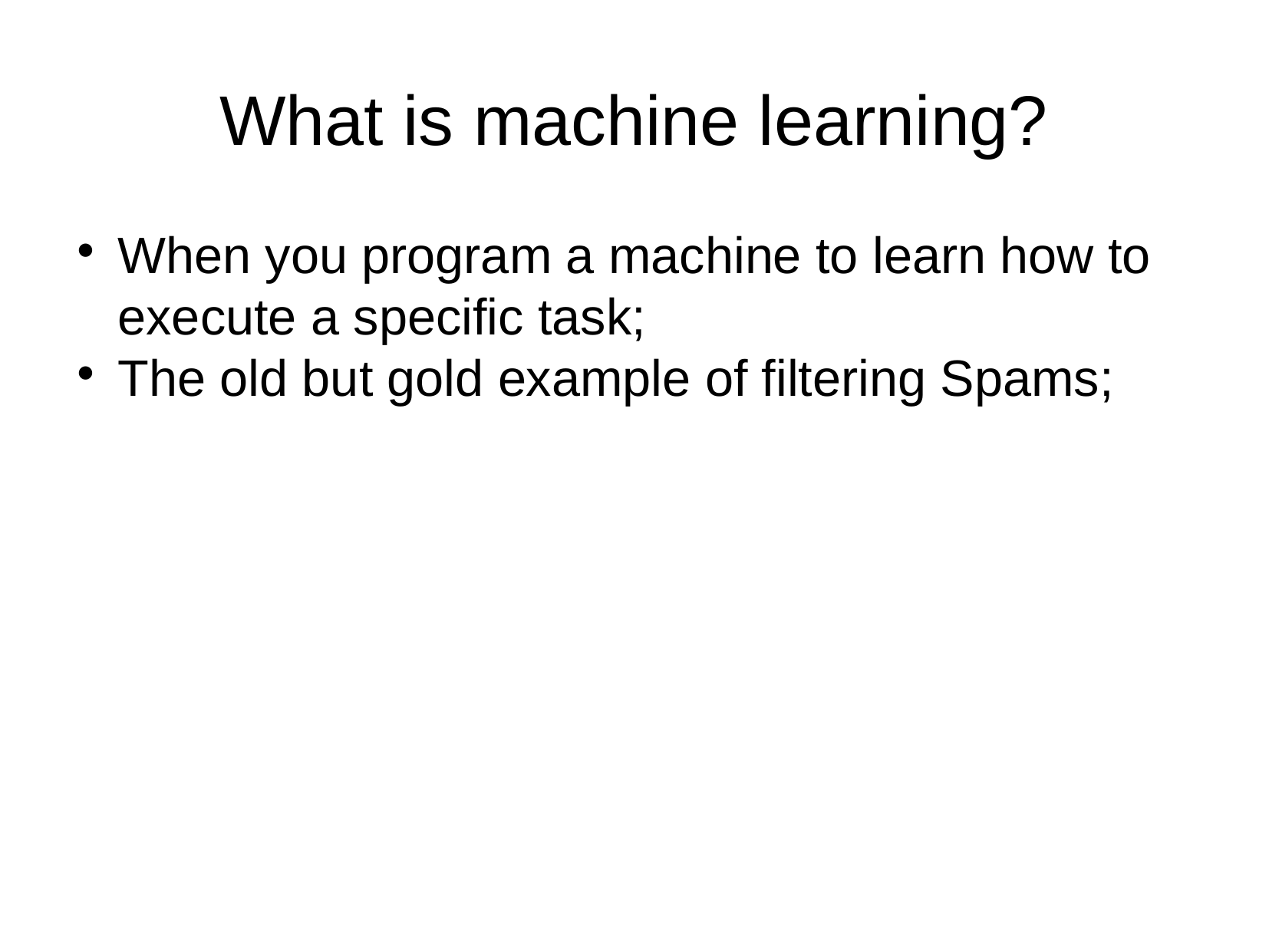

What is machine learning?
When you program a machine to learn how to execute a specific task;
The old but gold example of filtering Spams;